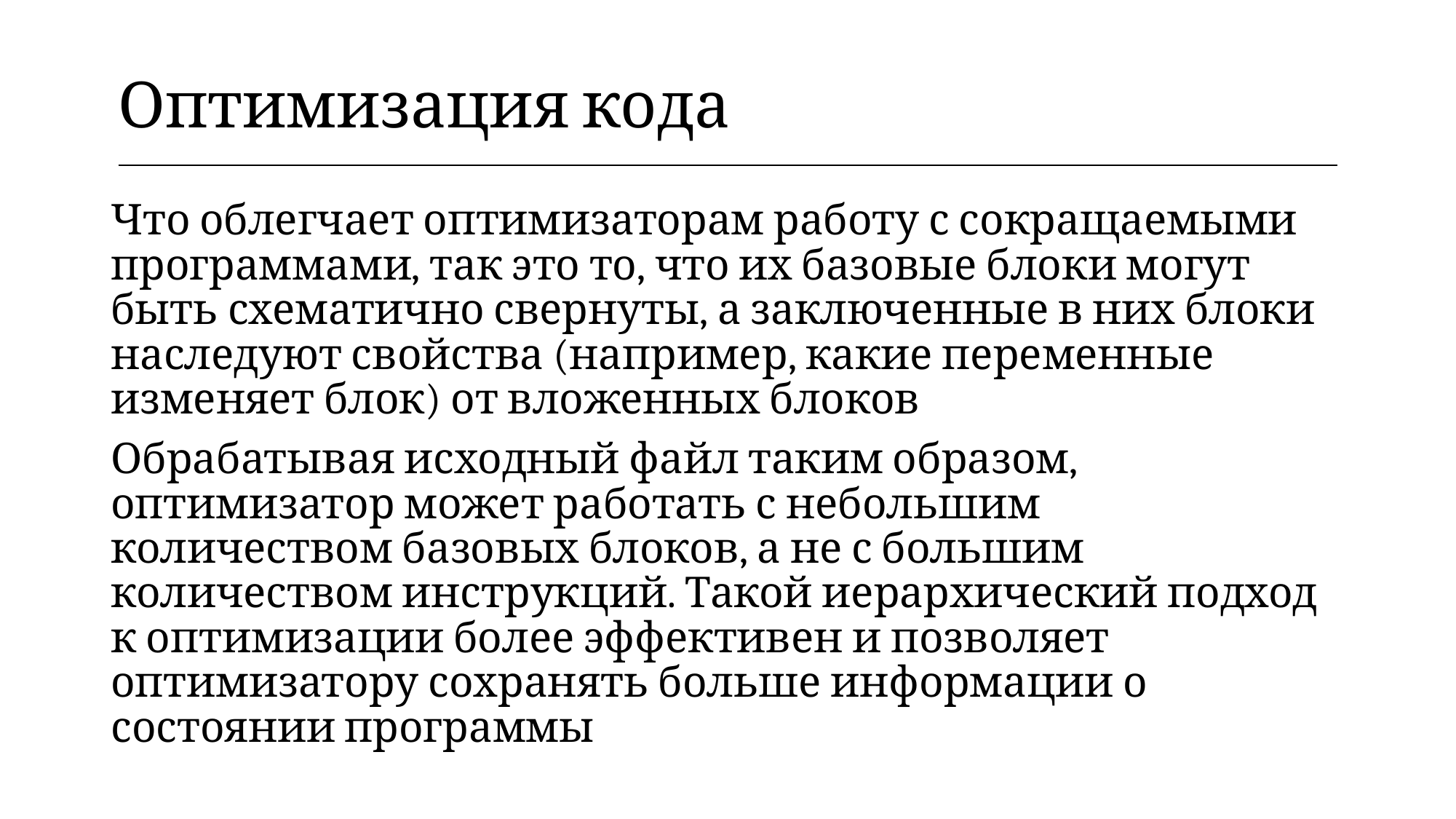

| Оптимизация кода |
| --- |
Что облегчает оптимизаторам работу с сокращаемыми программами, так это то, что их базовые блоки могут быть схематично свернуты, а заключенные в них блоки наследуют свойства (например, какие переменные изменяет блок) от вложенных блоков
Обрабатывая исходный файл таким образом, оптимизатор может работать с небольшим количеством базовых блоков, а не с большим количеством инструкций. Такой иерархический подход к оптимизации более эффективен и позволяет оптимизатору сохранять больше информации о состоянии программы